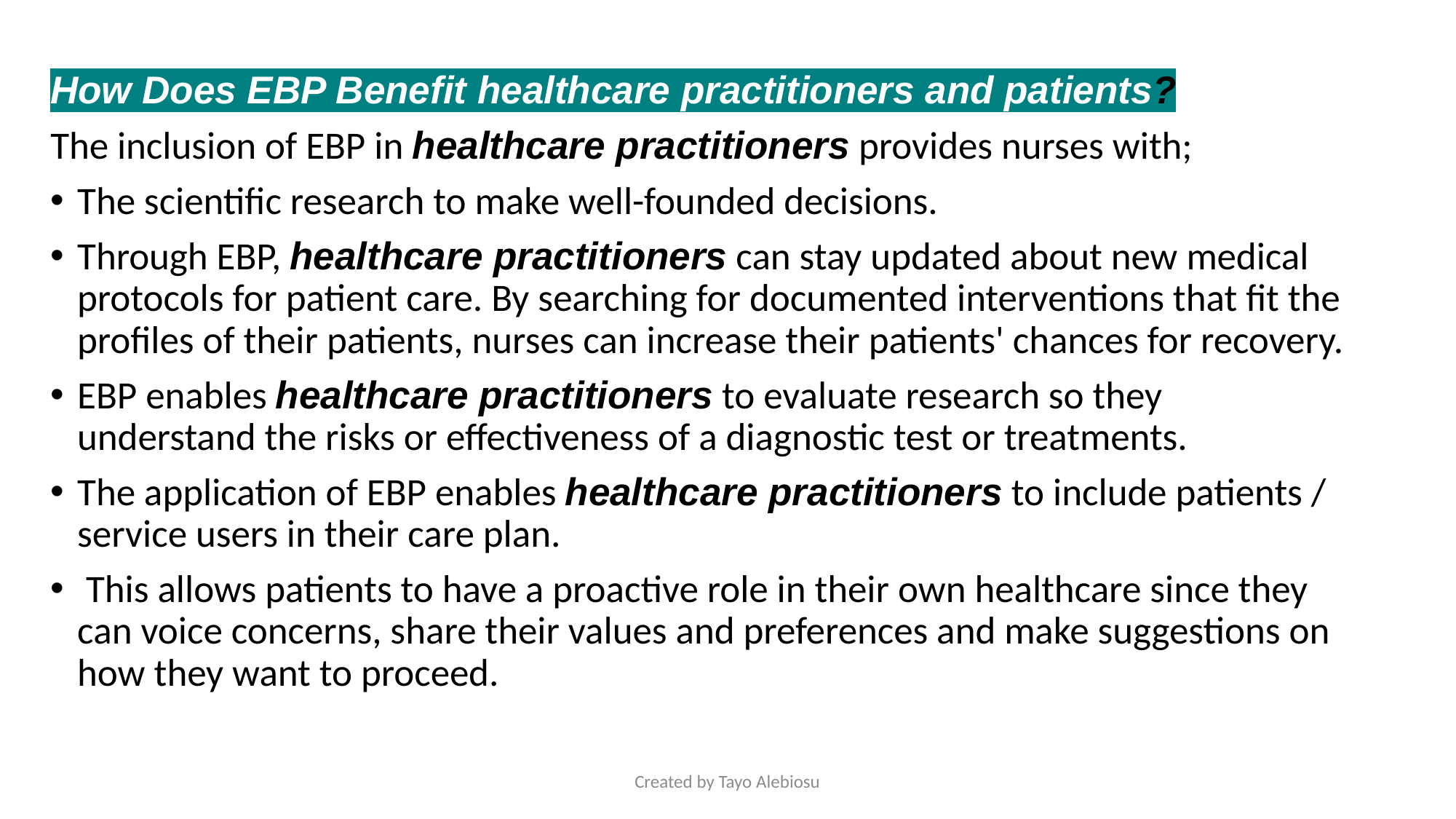

How Does EBP Benefit healthcare practitioners and patients?
The inclusion of EBP in healthcare practitioners provides nurses with;
The scientific research to make well-founded decisions.
Through EBP, healthcare practitioners can stay updated about new medical protocols for patient care. By searching for documented interventions that fit the profiles of their patients, nurses can increase their patients' chances for recovery.
EBP enables healthcare practitioners to evaluate research so they understand the risks or effectiveness of a diagnostic test or treatments.
The application of EBP enables healthcare practitioners to include patients / service users in their care plan.
 This allows patients to have a proactive role in their own healthcare since they can voice concerns, share their values and preferences and make suggestions on how they want to proceed.

Created by Tayo Alebiosu